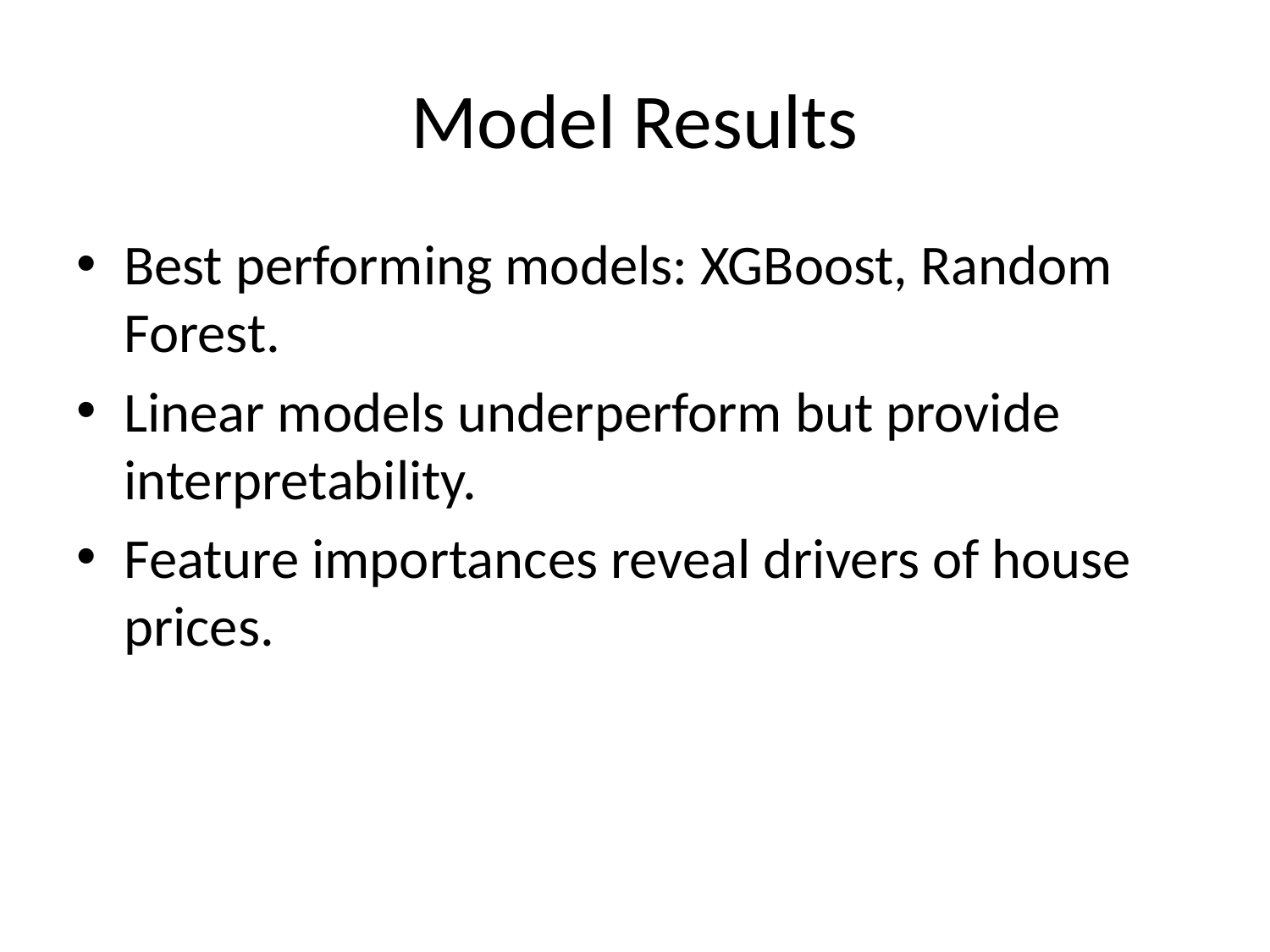

# Model Results
Best performing models: XGBoost, Random Forest.
Linear models underperform but provide interpretability.
Feature importances reveal drivers of house prices.